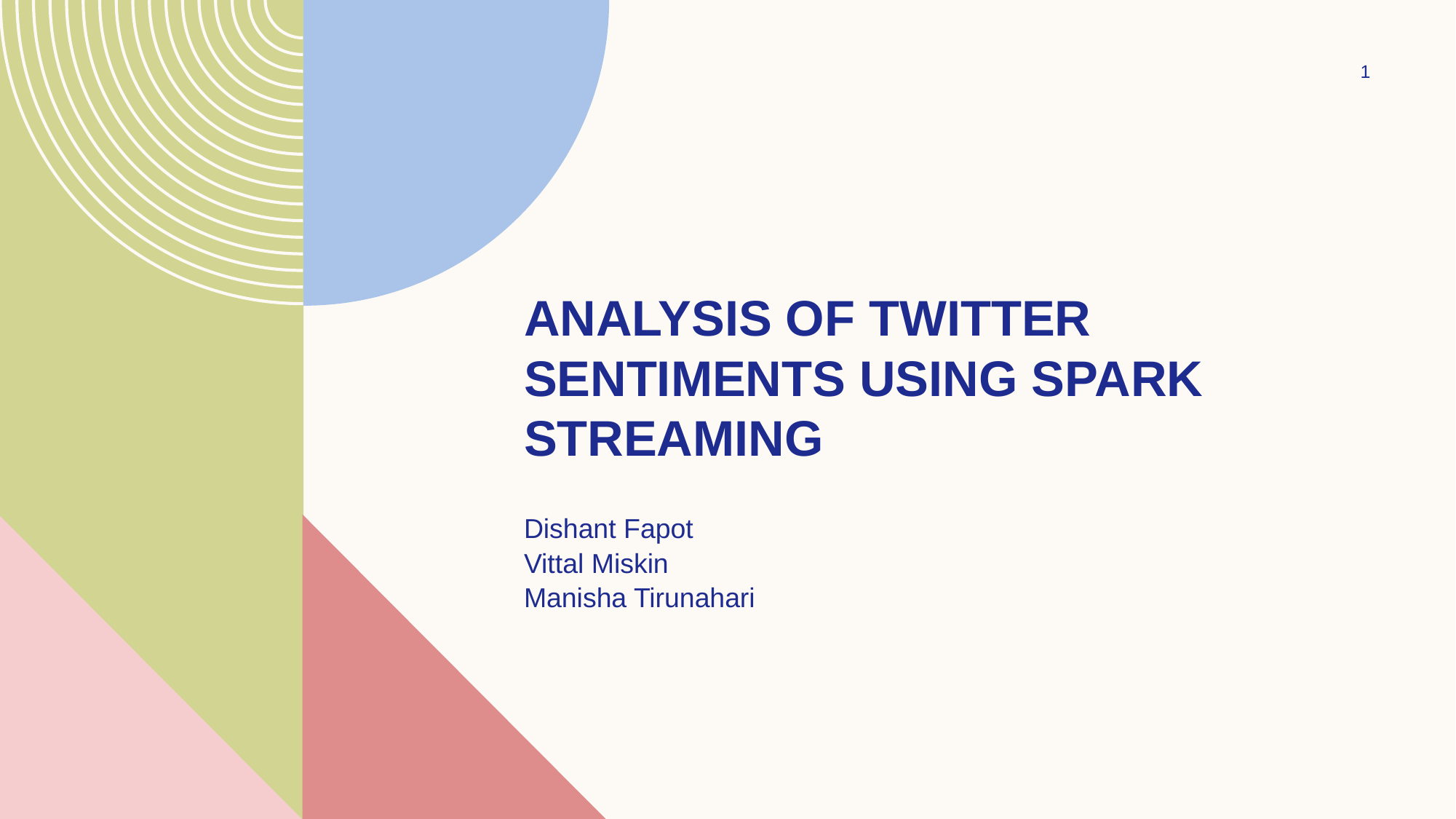

1

# Analysis of Twitter
Sentiments Using Spark
Streaming

Dishant Fapot
Vittal Miskin
Manisha Tirunahari